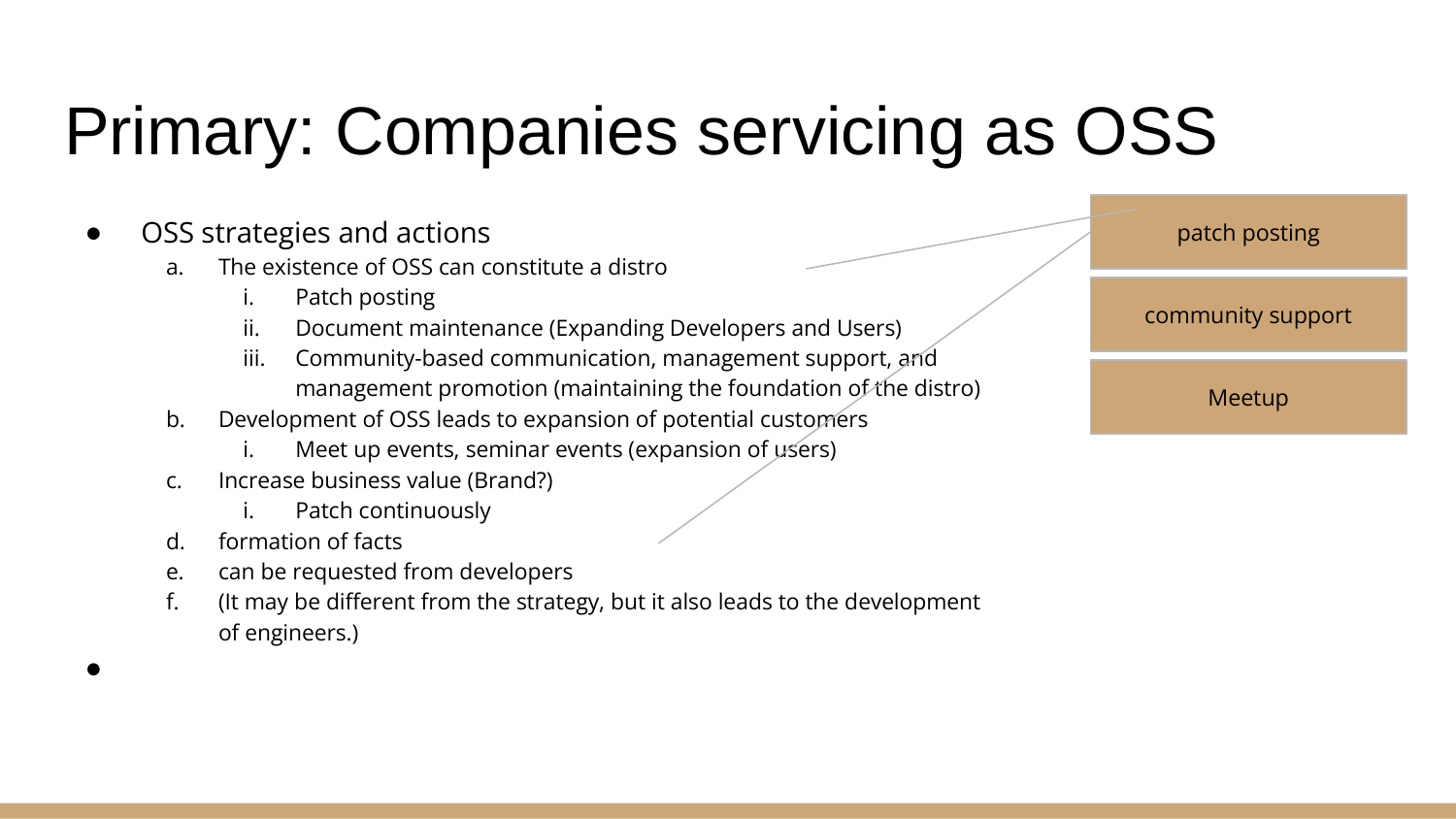

# Primary: Companies servicing as OSS
OSS strategies and actions
The existence of OSS can constitute a distro
Patch posting
Document maintenance (Expanding Developers and Users)
Community-based communication, management support, and management promotion (maintaining the foundation of the distro)
Development of OSS leads to expansion of potential customers
Meet up events, seminar events (expansion of users)
Increase business value (Brand?)
Patch continuously
formation of facts
can be requested from developers
(It may be different from the strategy, but it also leads to the development of engineers.)

patch posting
community support
Meetup